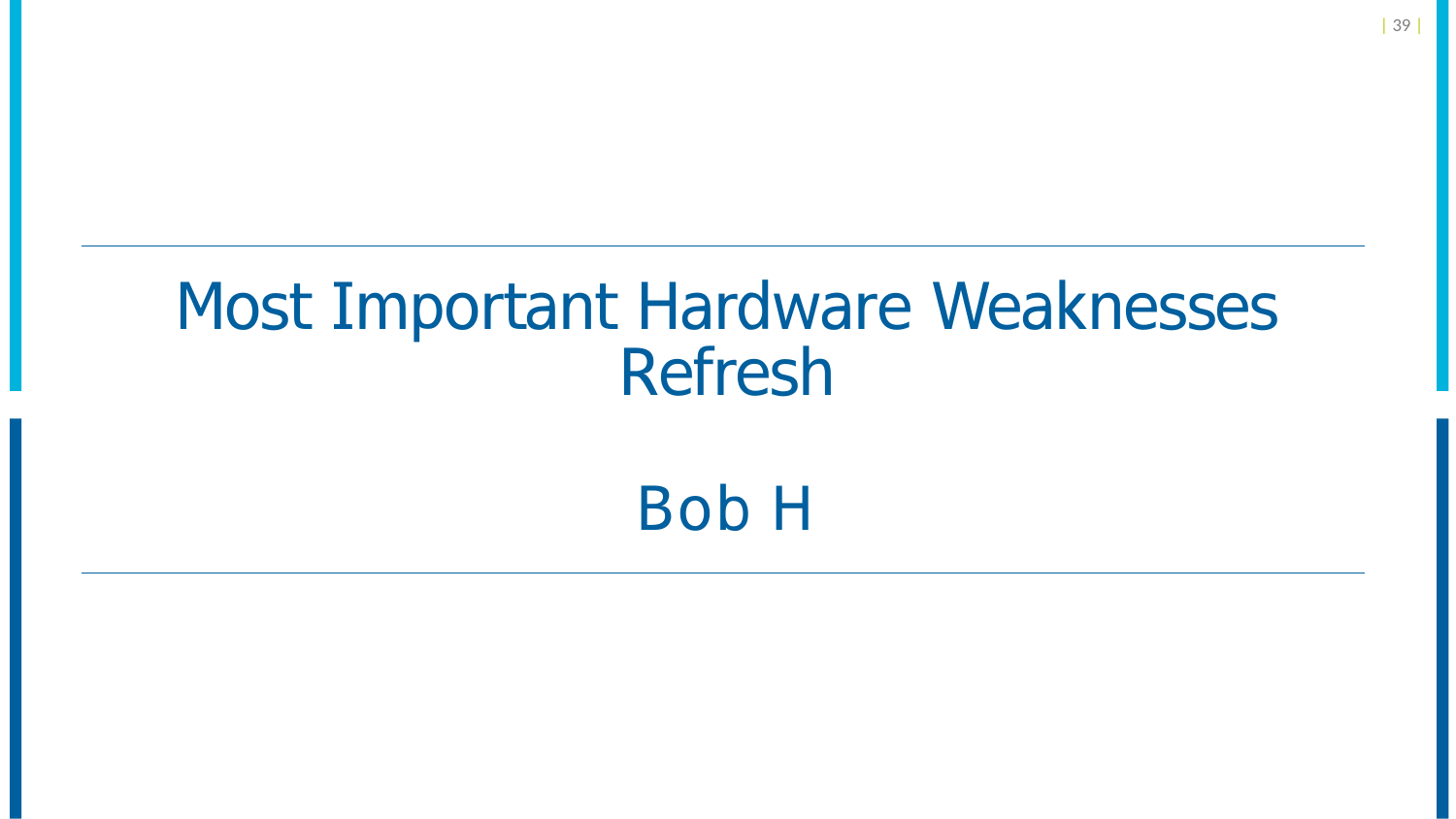

| 39 |
# Most Important Hardware Weaknesses Refresh Bob H